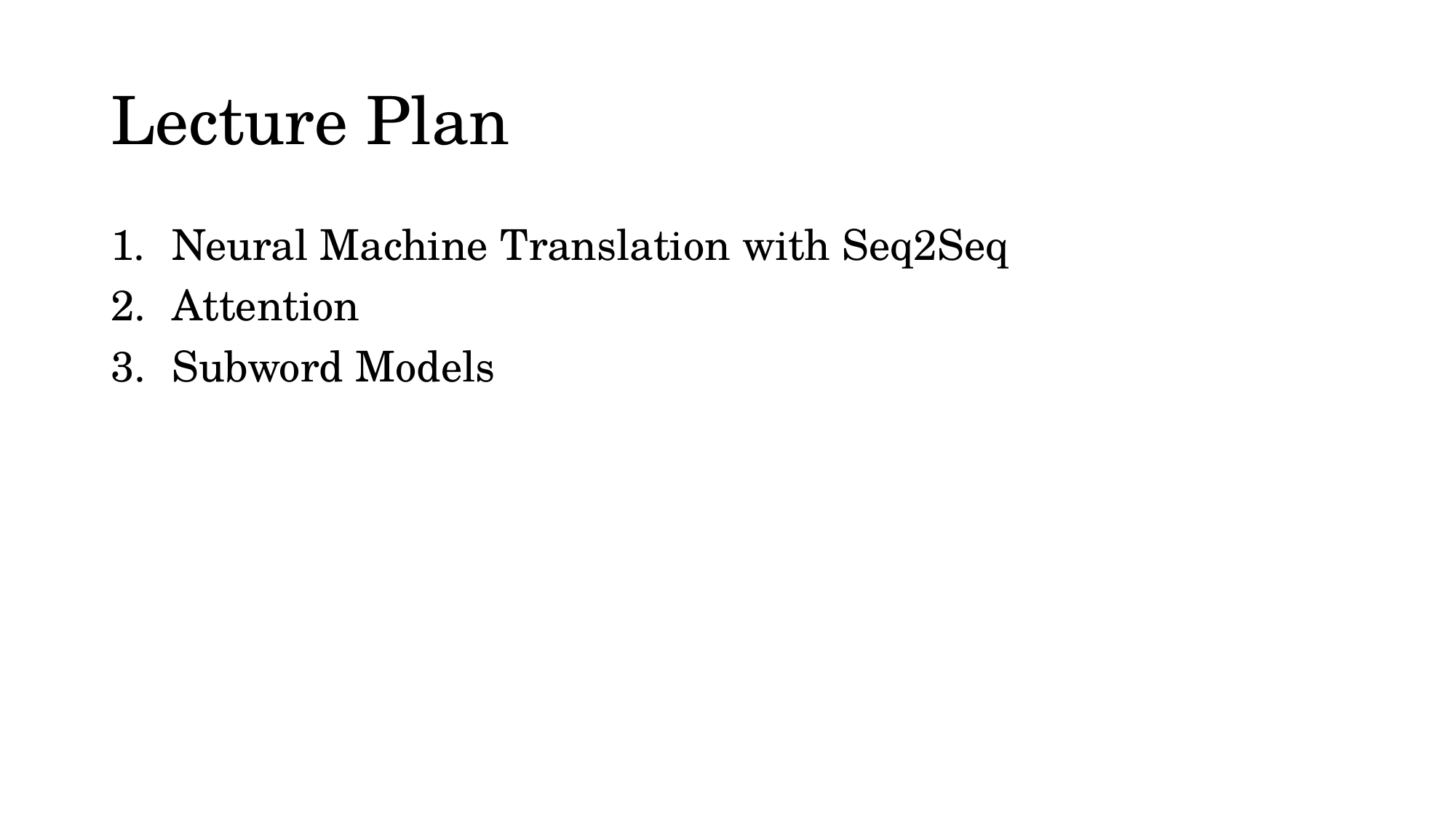

# Lecture Plan
Neural Machine Translation with Seq2Seq
Attention
Subword Models